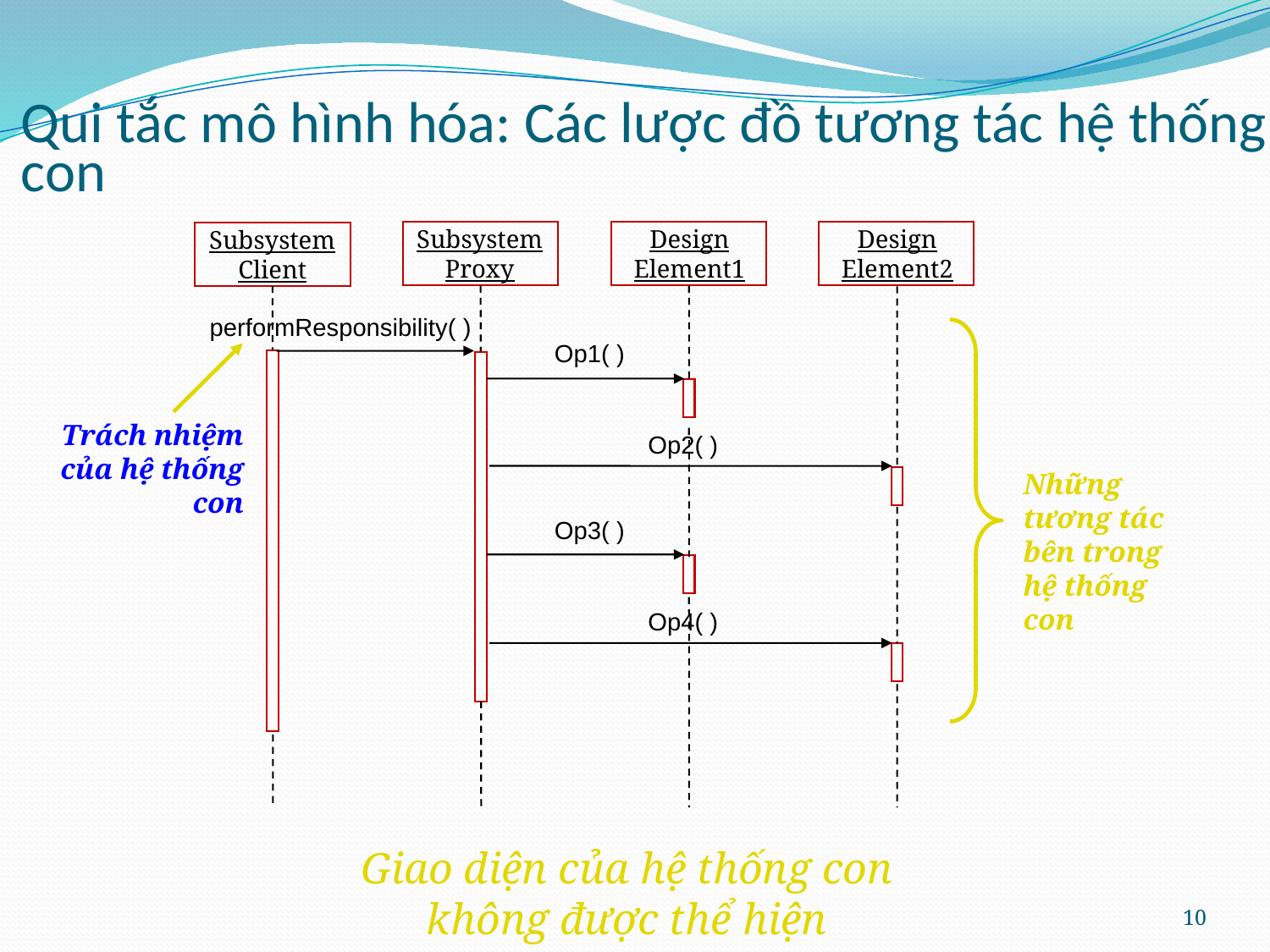

# Qui tắc mô hình hóa: Các lược đồ tương tác hệ thống con

Subsystem
Proxy
Design
Element1
Design
Element2
Subsystem
Client

performResponsibility( )

Op1( )

Trách nhiệm của hệ thống con

Op2( )
Những tương tác bên trong hệ thống con

Op3( )

Op4( )

Giao diện của hệ thống con không được thể hiện
10